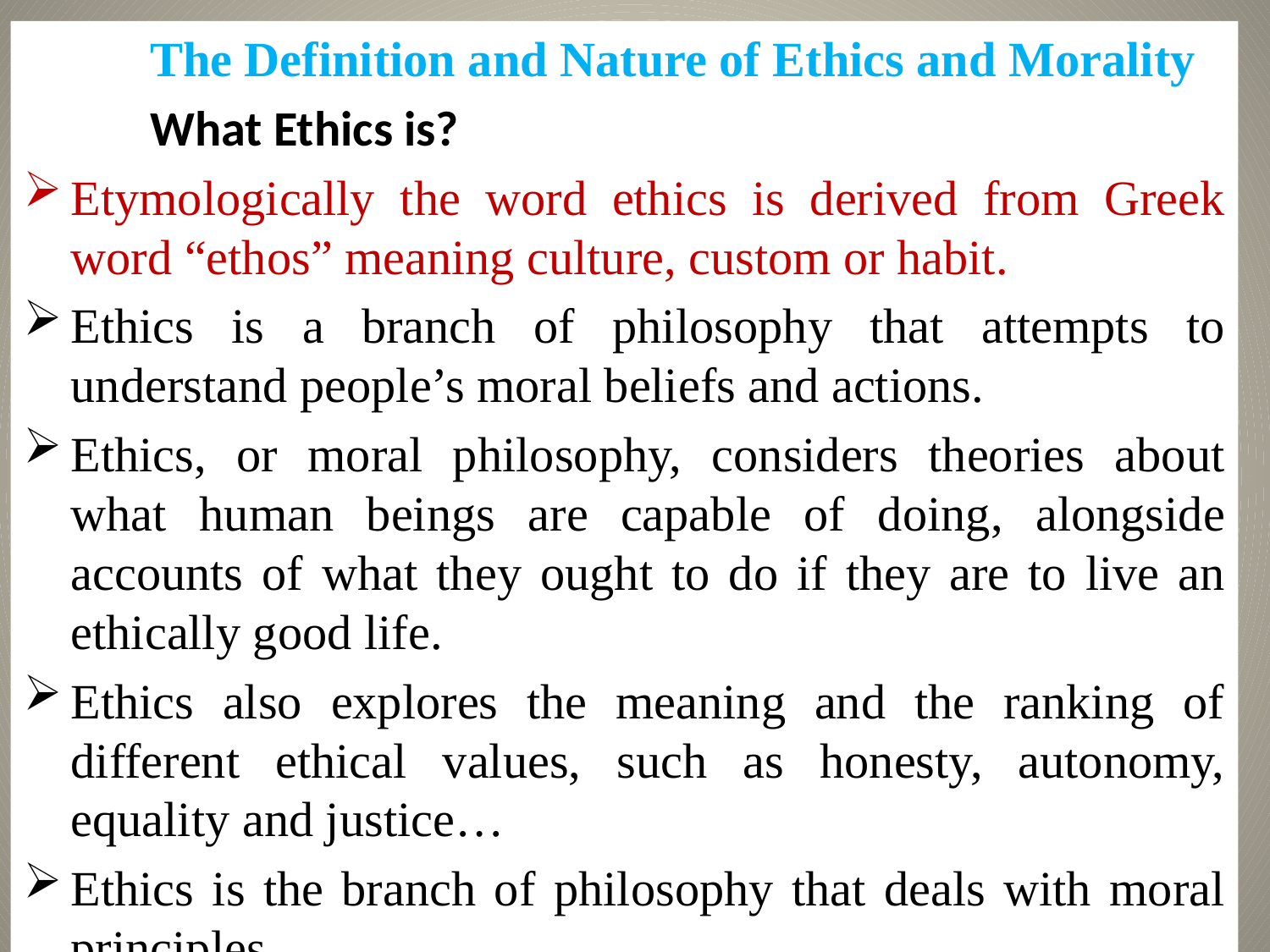

The Definition and Nature of Ethics and Morality
What Ethics is?
Etymologically the word ethics is derived from Greek word “ethos” meaning culture, custom or habit.
Ethics is a branch of philosophy that attempts to understand people’s moral beliefs and actions.
Ethics, or moral philosophy, considers theories about what human beings are capable of doing, alongside accounts of what they ought to do if they are to live an ethically good life.
Ethics also explores the meaning and the ranking of different ethical values, such as honesty, autonomy, equality and justice…
Ethics is the branch of philosophy that deals with moral principles

7